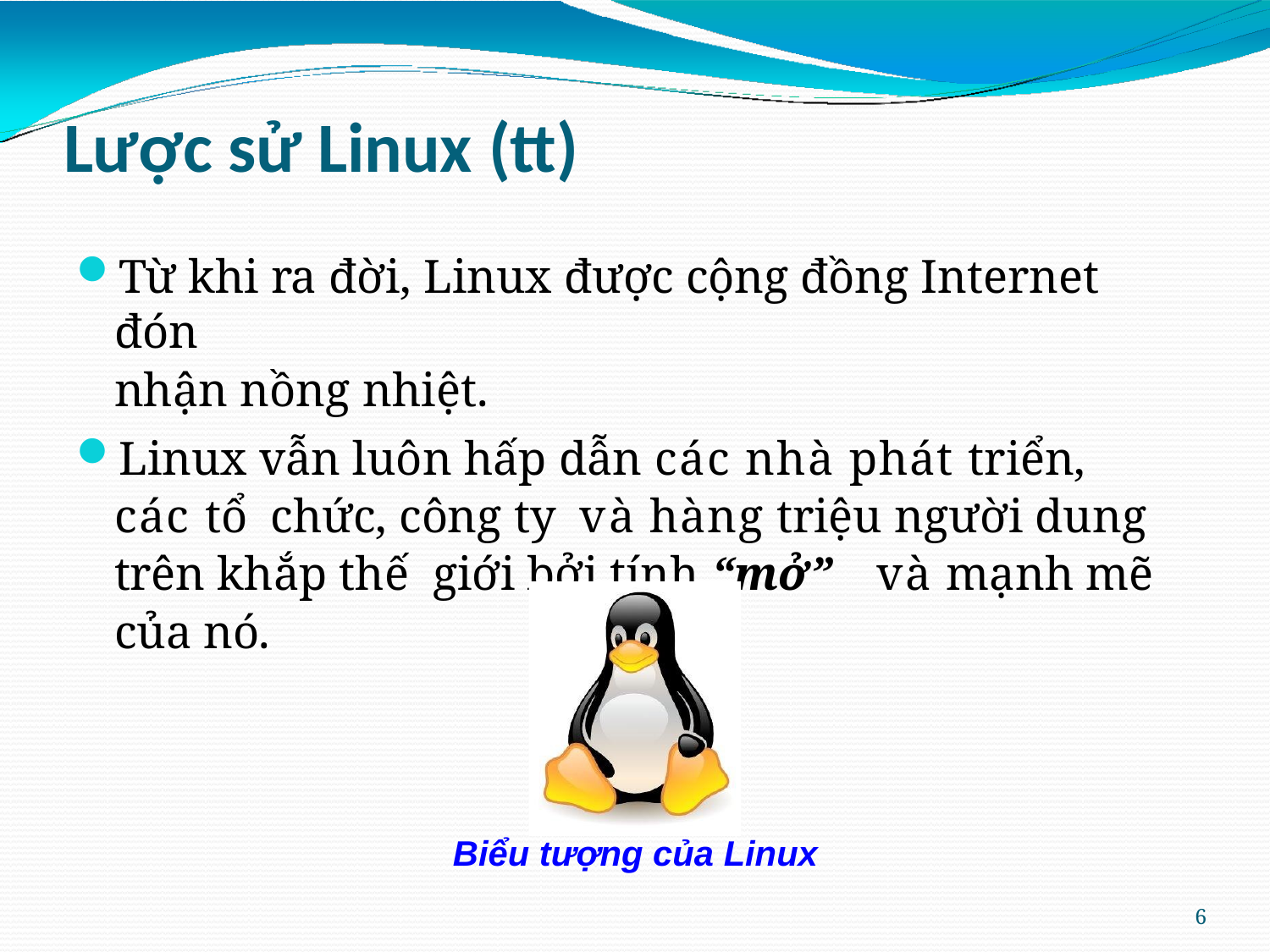

# Lược sử Linux (tt)
Từ khi ra đời, Linux được cộng đồng Internet đón
nhận nồng nhiệt.
Linux vẫn luôn hấp dẫn các nhà phát triển, các tổ  chức, công ty  và hàng triệu người dung trên khắp thế  giới bởi tính “mở”	và mạnh mẽ của nó.

Biểu tượng của Linux
6